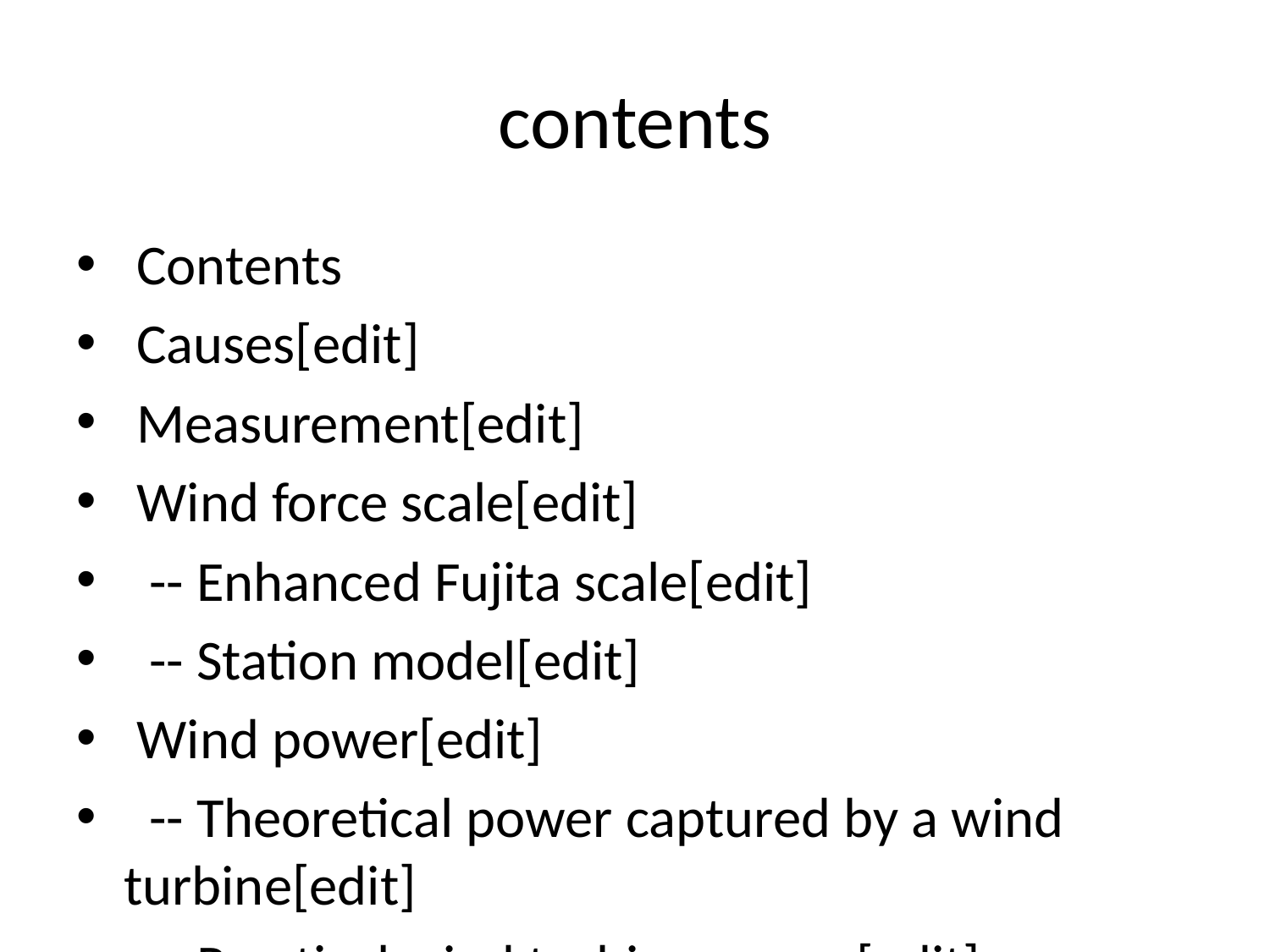

# contents
 Contents
 Causes[edit]
 Measurement[edit]
 Wind force scale[edit]
  -- Enhanced Fujita scale[edit]
  -- Station model[edit]
 Wind power[edit]
  -- Theoretical power captured by a wind turbine[edit]
  -- Practical wind turbine power[edit]